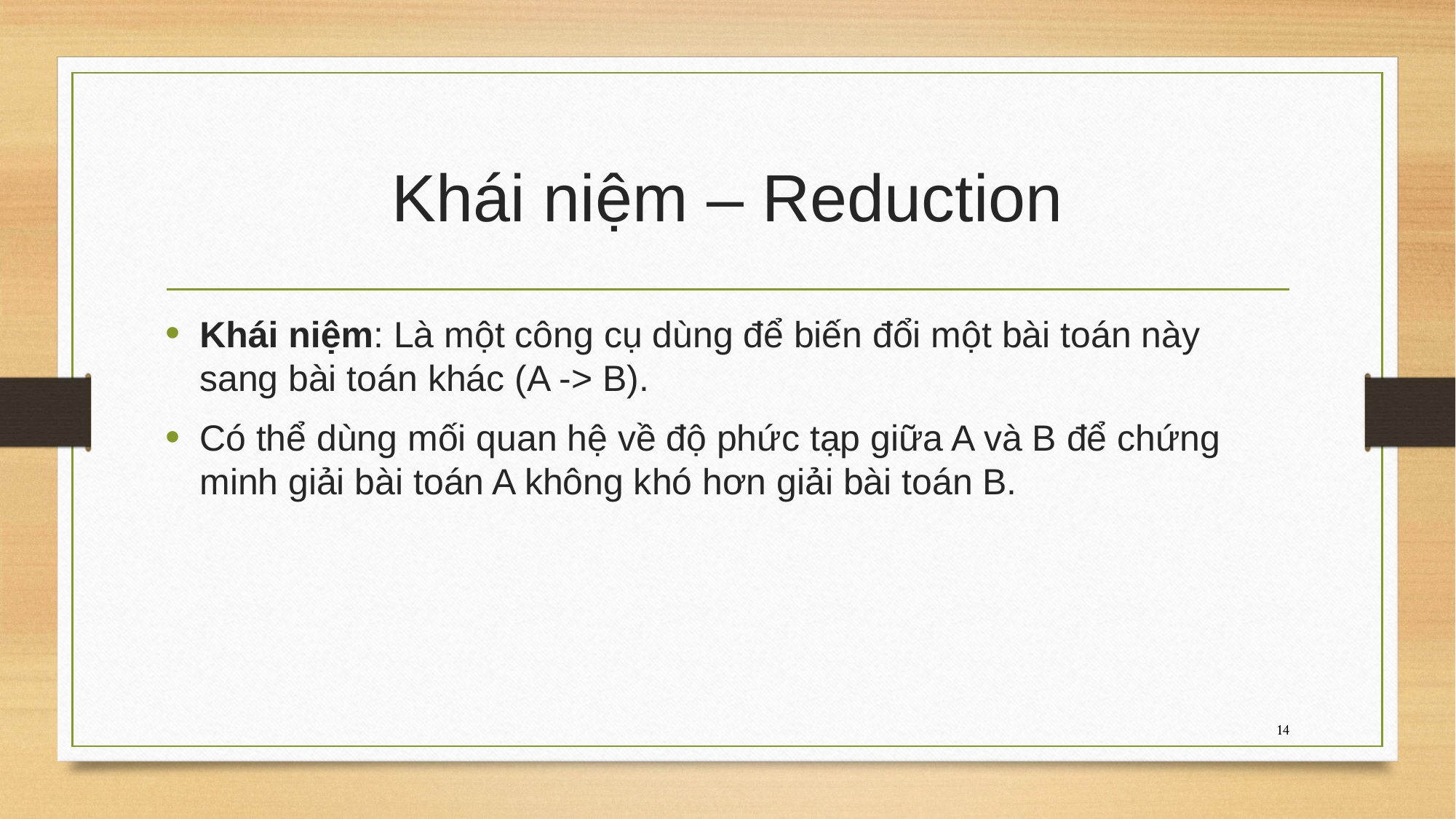

# Khái niệm – Reduction
Khái niệm: Là một công cụ dùng để biến đổi một bài toán này sang bài toán khác (A -> B).
Có thể dùng mối quan hệ về độ phức tạp giữa A và B để chứng minh giải bài toán A không khó hơn giải bài toán B.
14